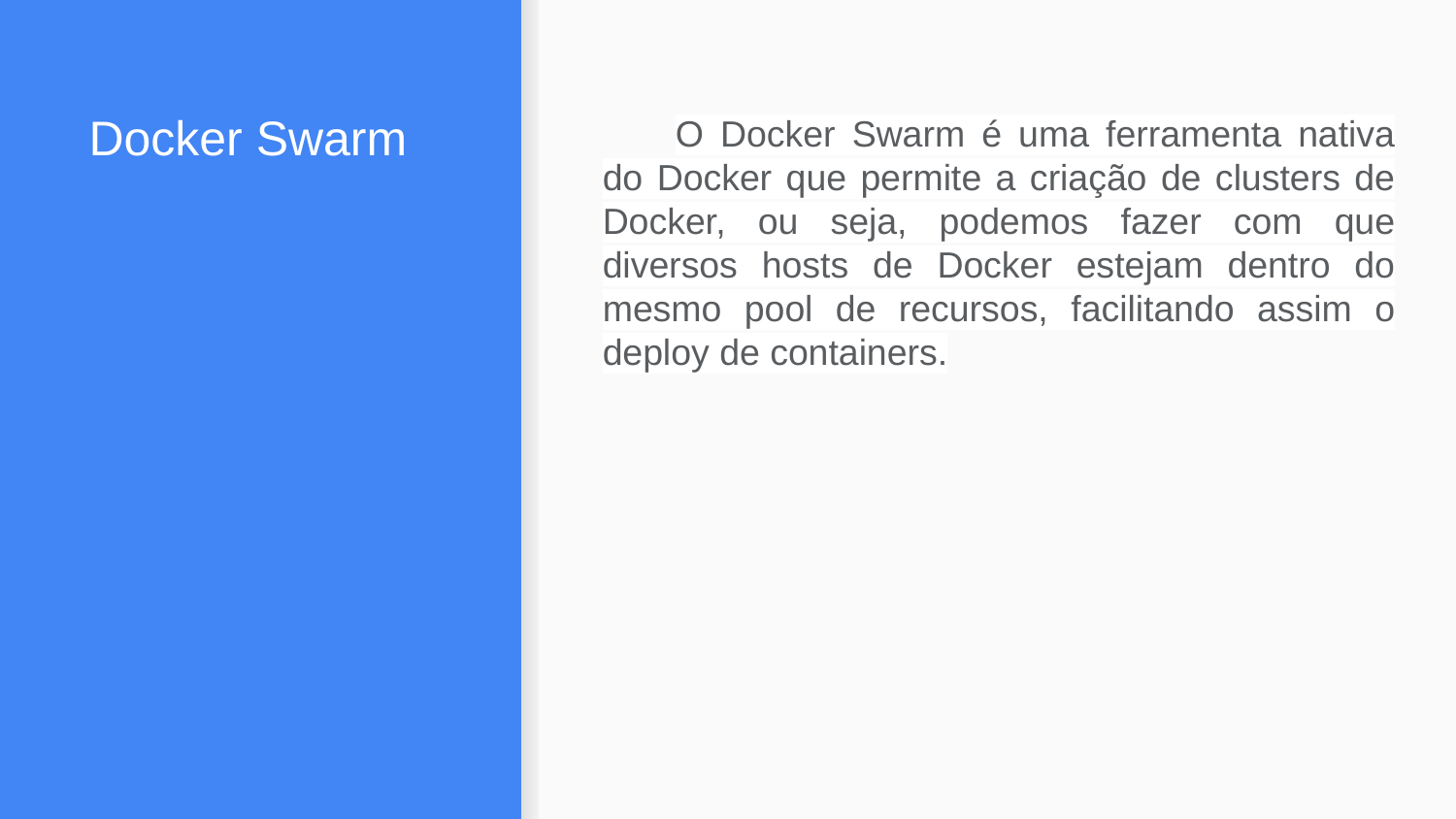

# Docker Swarm
O Docker Swarm é uma ferramenta nativa do Docker que permite a criação de clusters de Docker, ou seja, podemos fazer com que diversos hosts de Docker estejam dentro do mesmo pool de recursos, facilitando assim o deploy de containers.